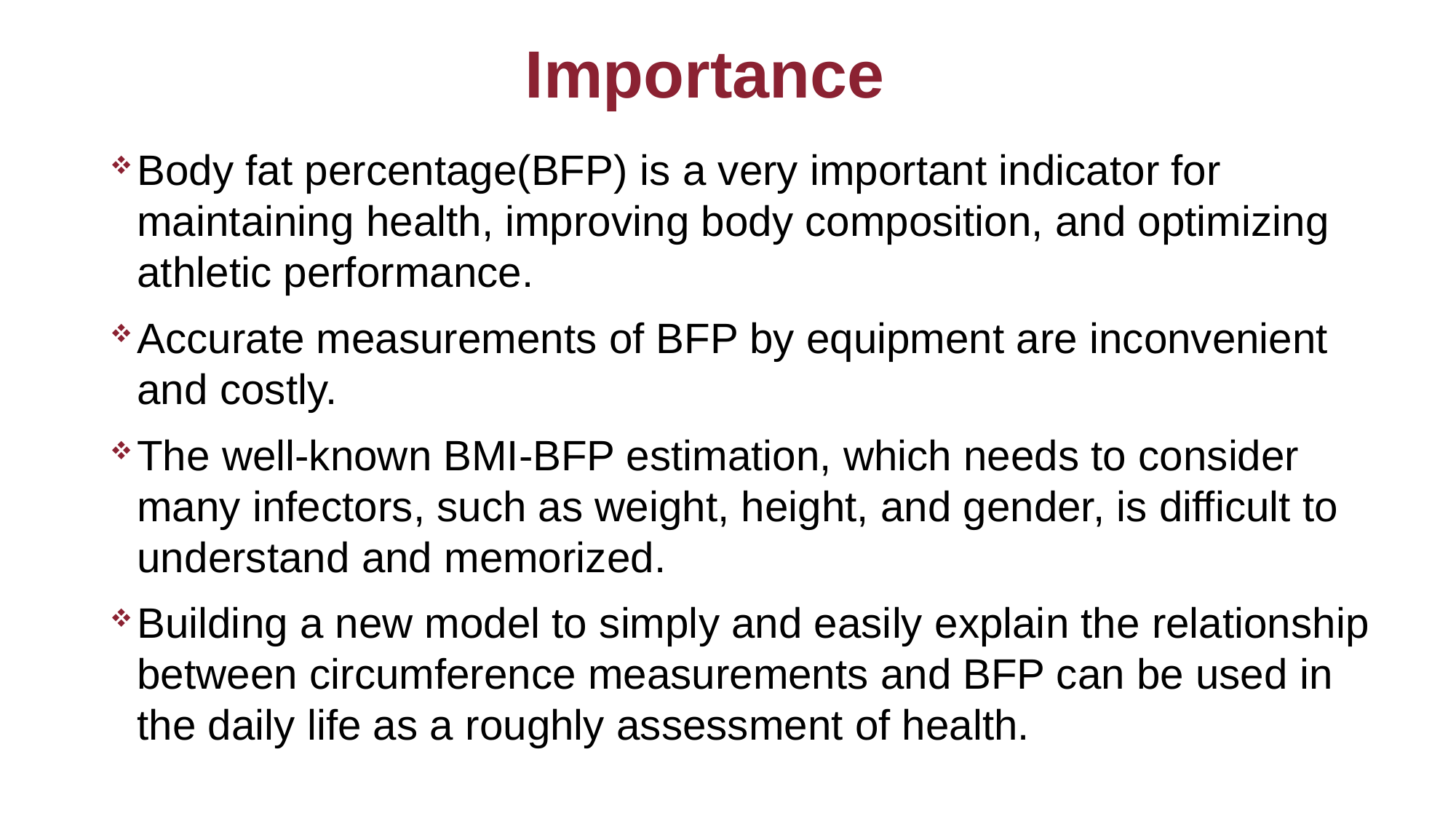

Importance
Body fat percentage(BFP) is a very important indicator for maintaining health, improving body composition, and optimizing athletic performance.
Accurate measurements of BFP by equipment are inconvenient and costly.
The well-known BMI-BFP estimation, which needs to consider many infectors, such as weight, height, and gender, is difficult to understand and memorized.
Building a new model to simply and easily explain the relationship between circumference measurements and BFP can be used in the daily life as a roughly assessment of health.